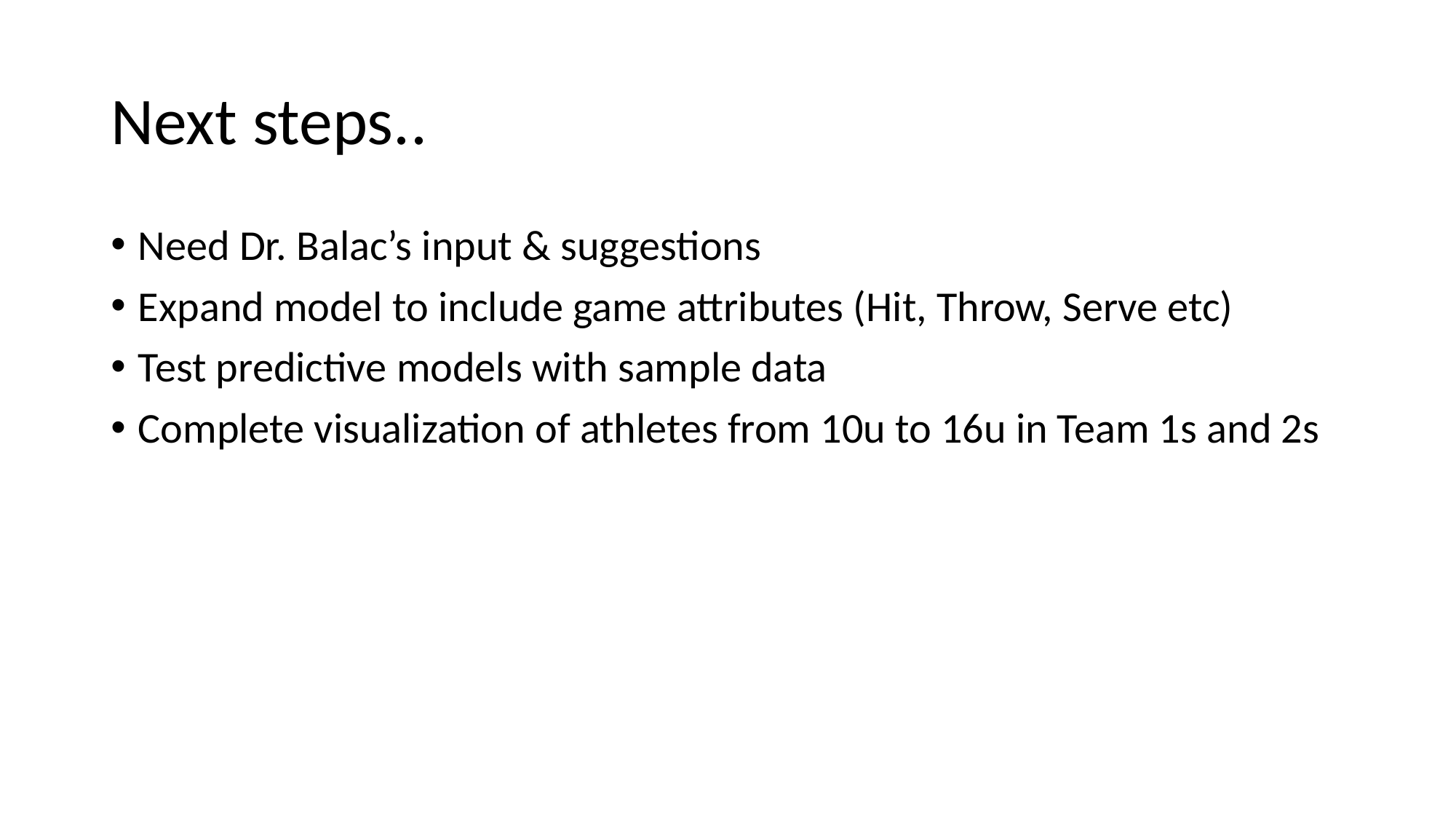

# Next steps..
Need Dr. Balac’s input & suggestions
Expand model to include game attributes (Hit, Throw, Serve etc)
Test predictive models with sample data
Complete visualization of athletes from 10u to 16u in Team 1s and 2s